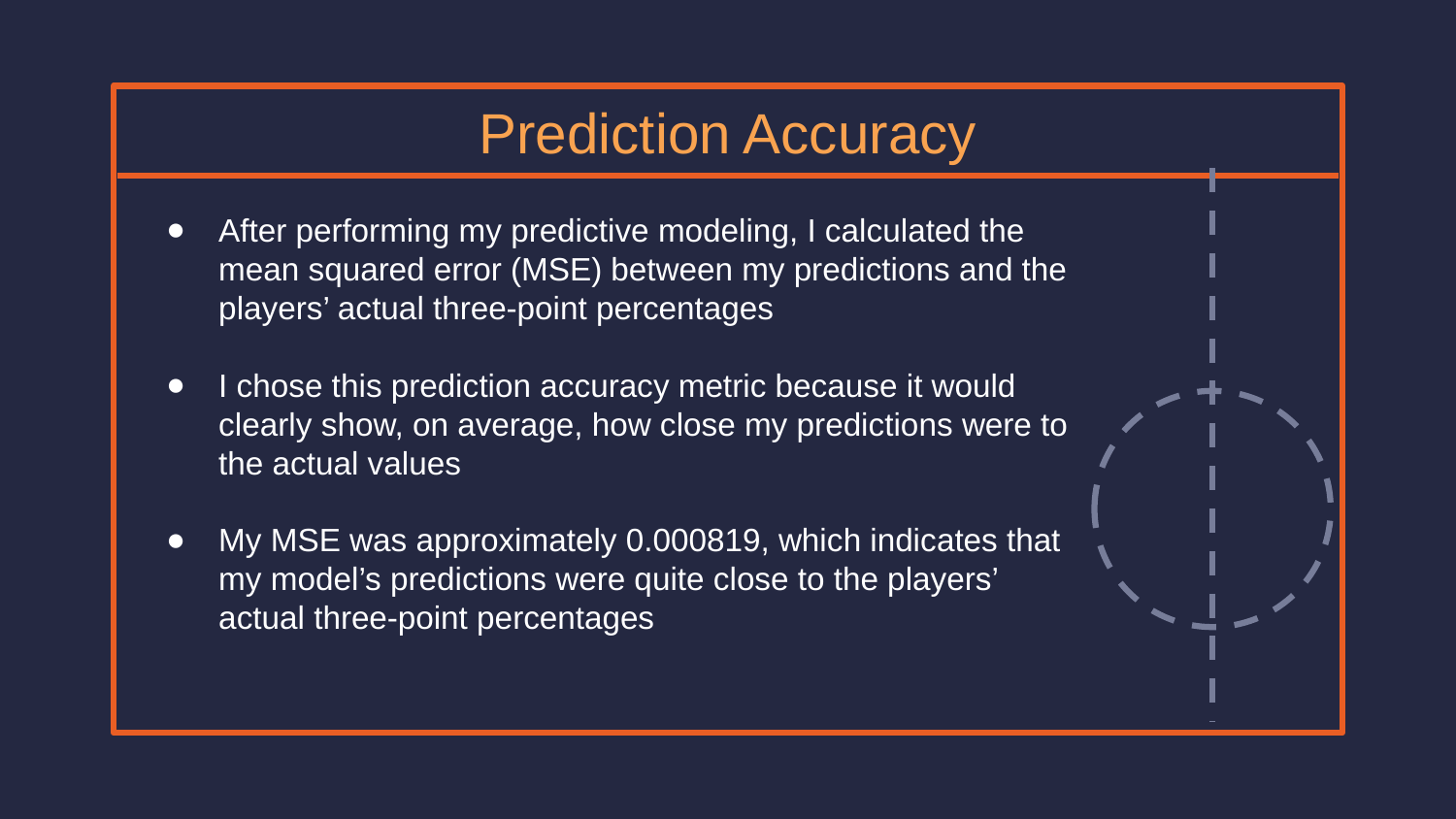

# Prediction Accuracy

After performing my predictive modeling, I calculated the mean squared error (MSE) between my predictions and the players’ actual three-point percentages

I chose this prediction accuracy metric because it would clearly show, on average, how close my predictions were to the actual values

My MSE was approximately 0.000819, which indicates that my model’s predictions were quite close to the players’ actual three-point percentages